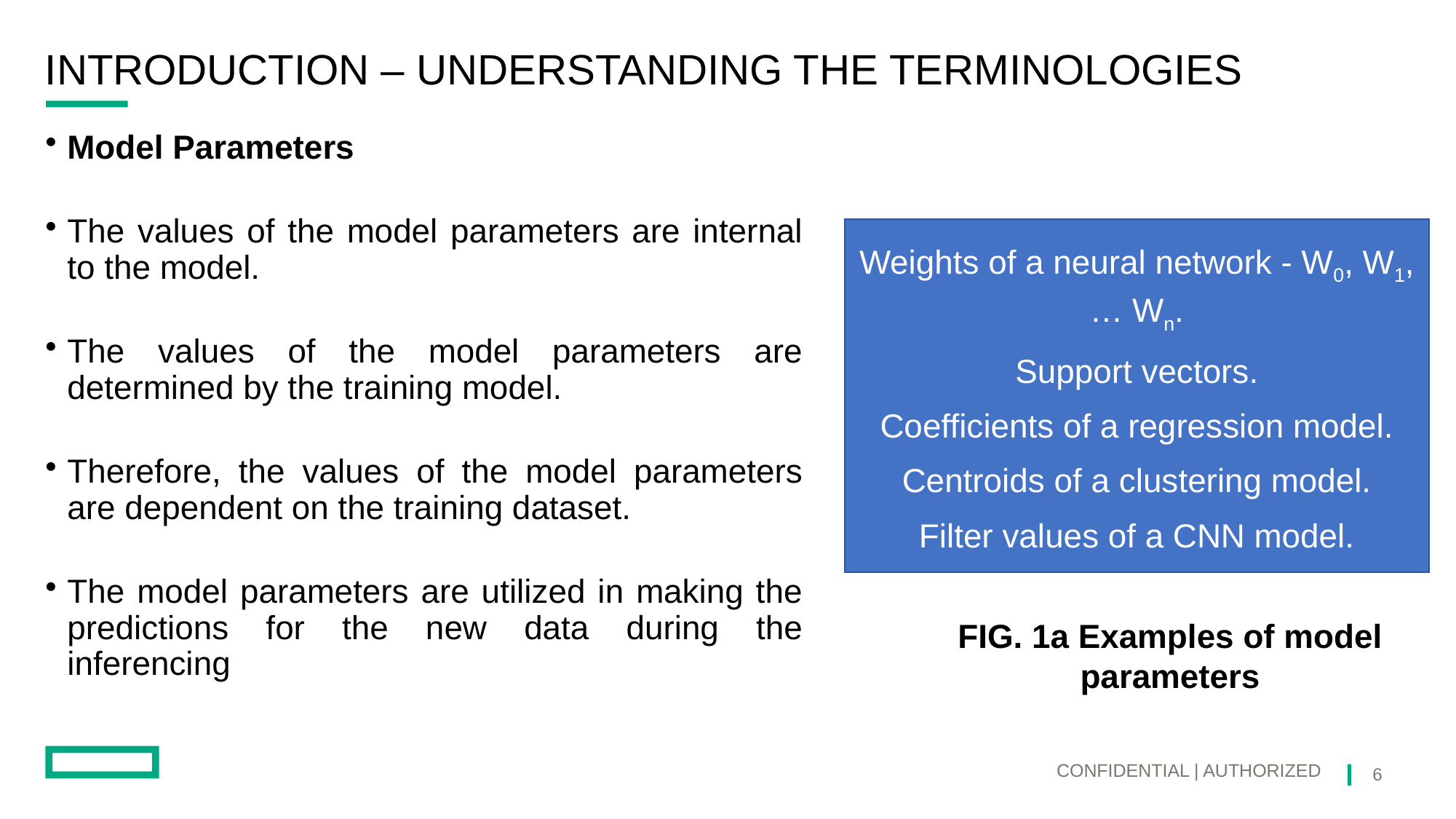

# INTRODUCTION – Understanding the terminologies
Model Parameters

The values of the model parameters are internal to the model.

The values of the model parameters are determined by the training model.

Therefore, the values of the model parameters are dependent on the training dataset.

The model parameters are utilized in making the predictions for the new data during the inferencing
Weights of a neural network - W0, W1, … Wn.
Support vectors.
Coefficients of a regression model.
Centroids of a clustering model.
Filter values of a CNN model.
FIG. 1a Examples of model parameters
CONFIDENTIAL | AUTHORIZED
6